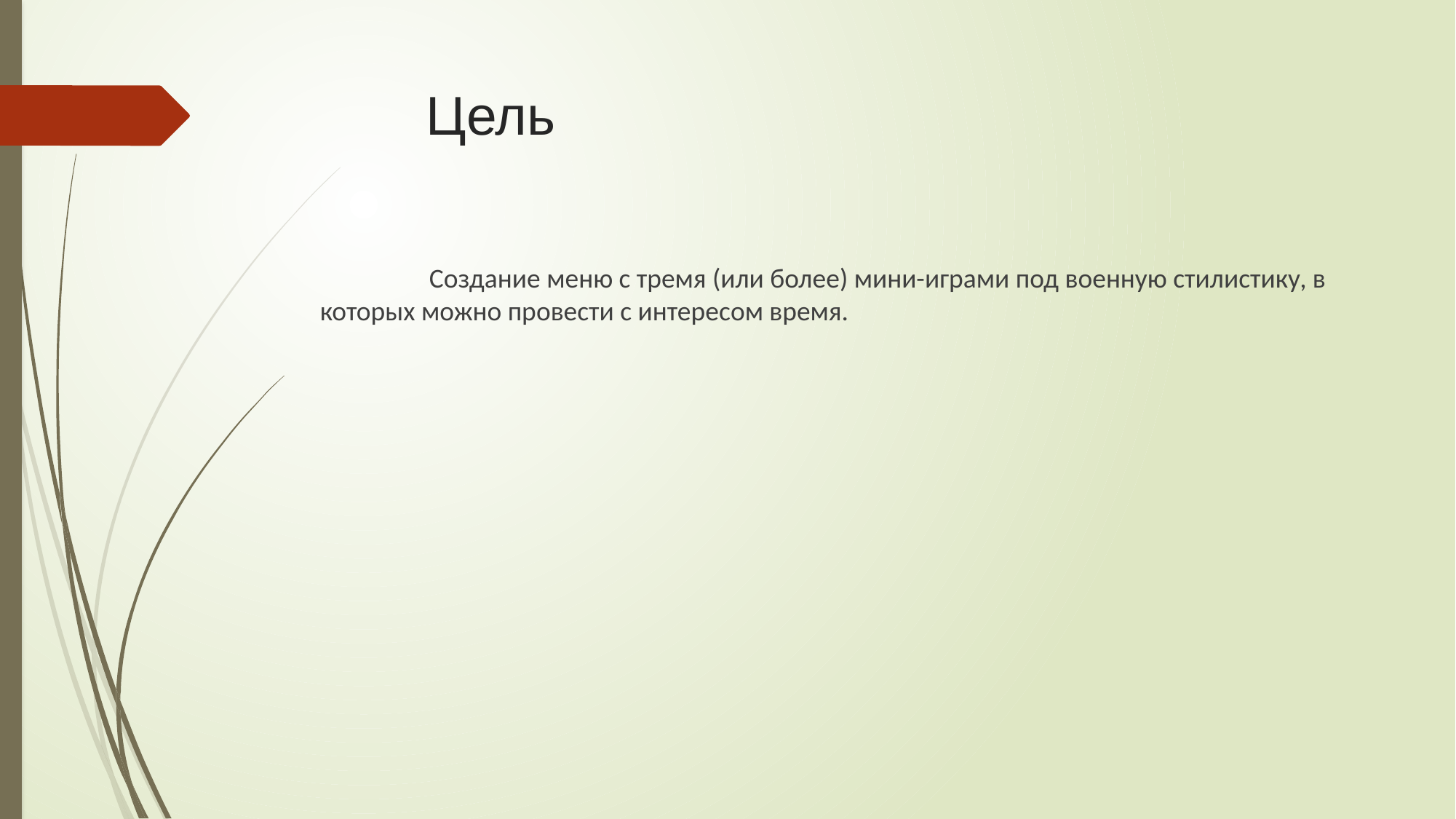

# Цель
	Создание меню с тремя (или более) мини-играми под военную стилистику, в которых можно провести с интересом время.